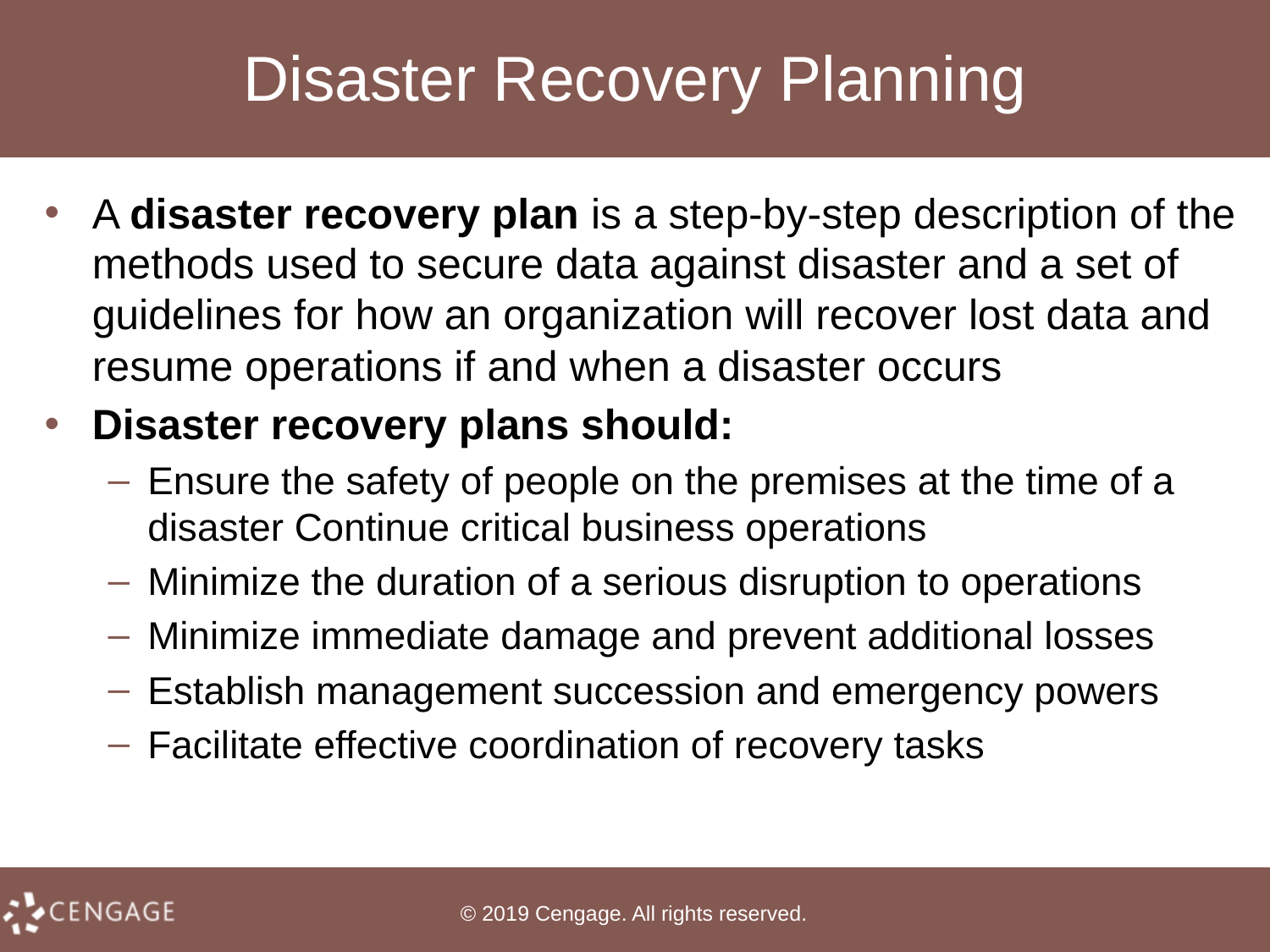

# Disaster Recovery Planning
A disaster recovery plan is a step-by-step description of the methods used to secure data against disaster and a set of guidelines for how an organization will recover lost data and resume operations if and when a disaster occurs
Disaster recovery plans should:
Ensure the safety of people on the premises at the time of a disaster Continue critical business operations
Minimize the duration of a serious disruption to operations
Minimize immediate damage and prevent additional losses
Establish management succession and emergency powers
Facilitate effective coordination of recovery tasks